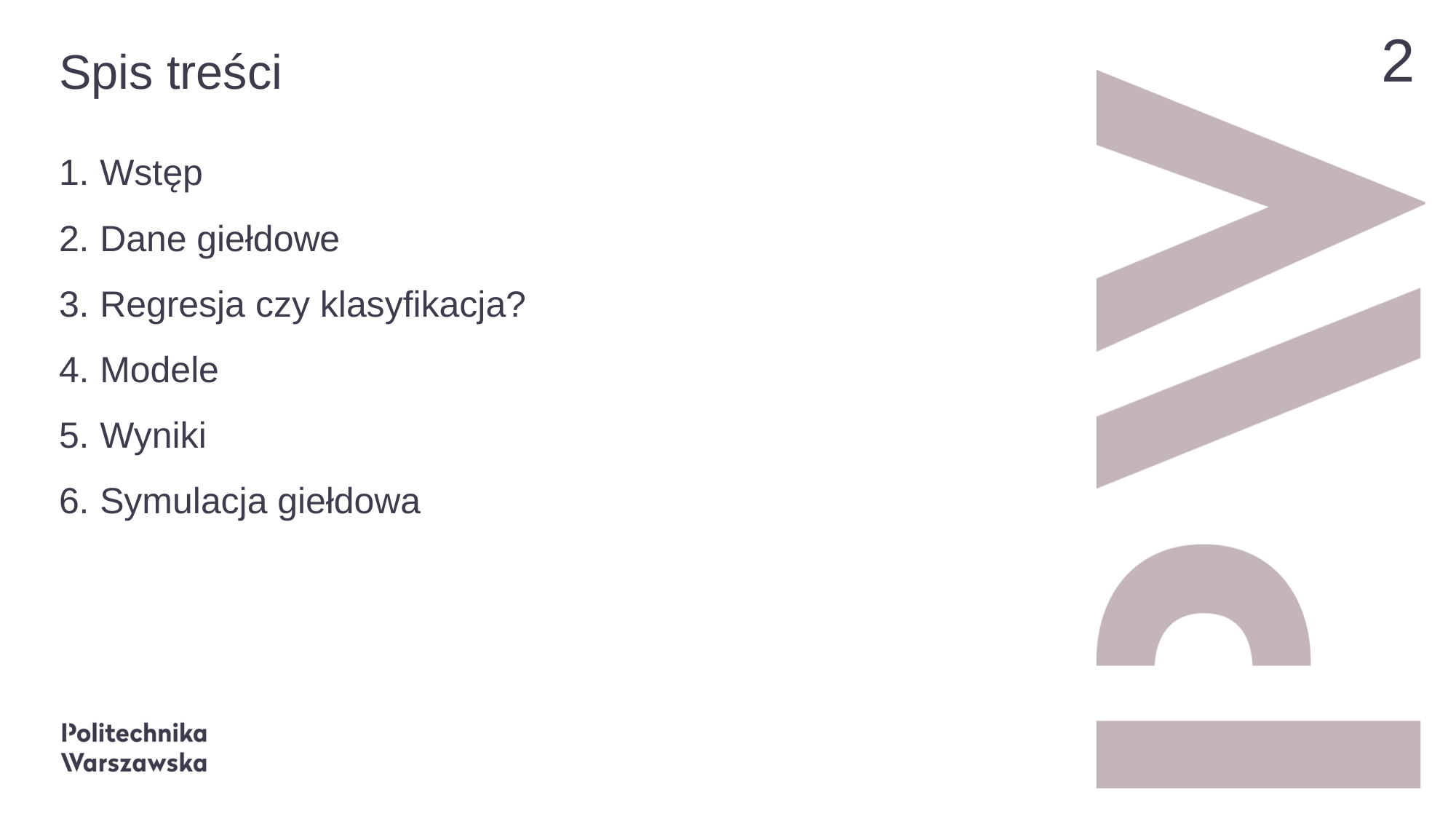

Spis treści
2
Wstęp
Dane giełdowe
Regresja czy klasyfikacja?
Modele
Wyniki
Symulacja giełdowa